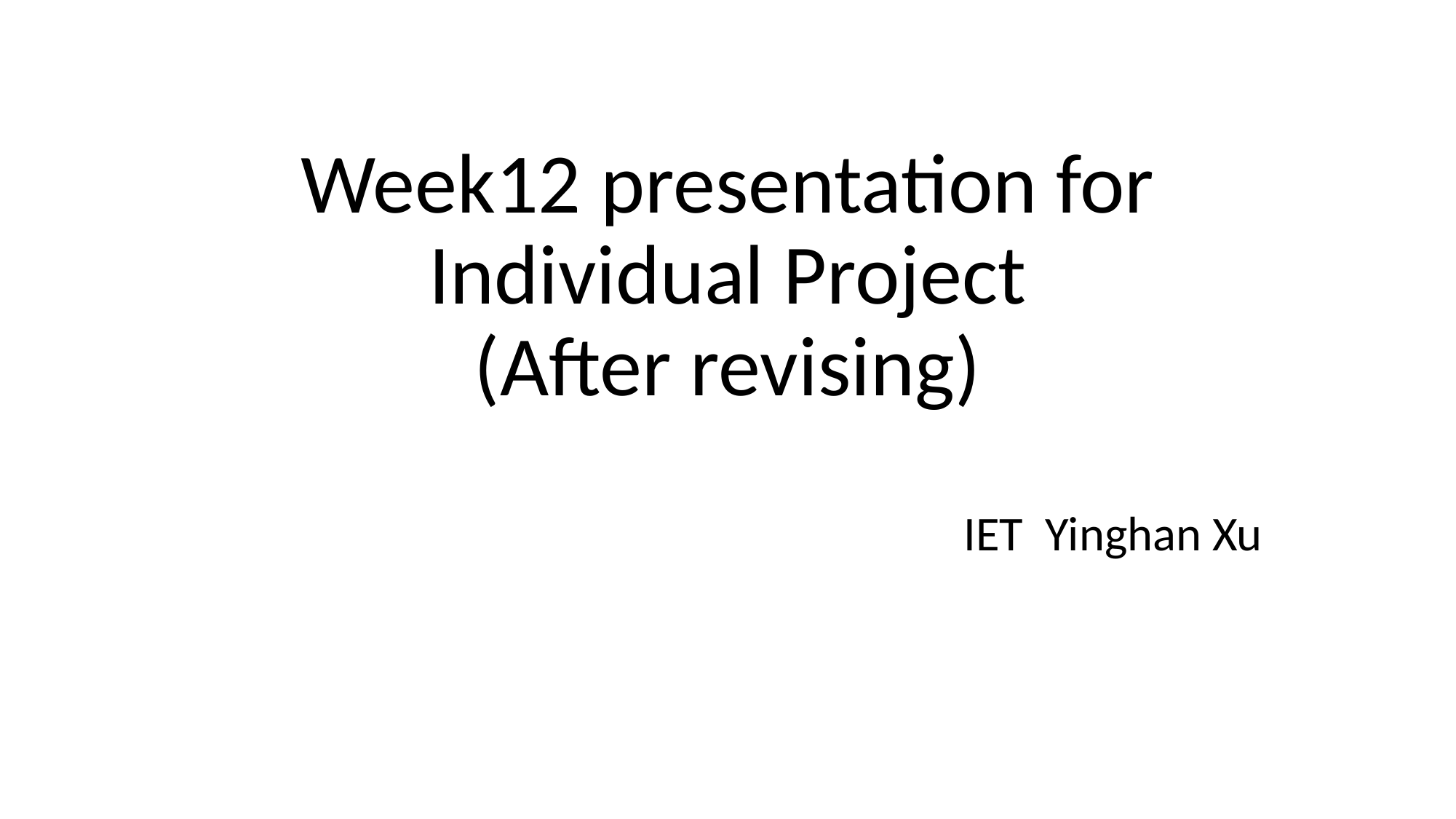

# Week12 presentation for Individual Project (After revising)

IET  Yinghan Xu